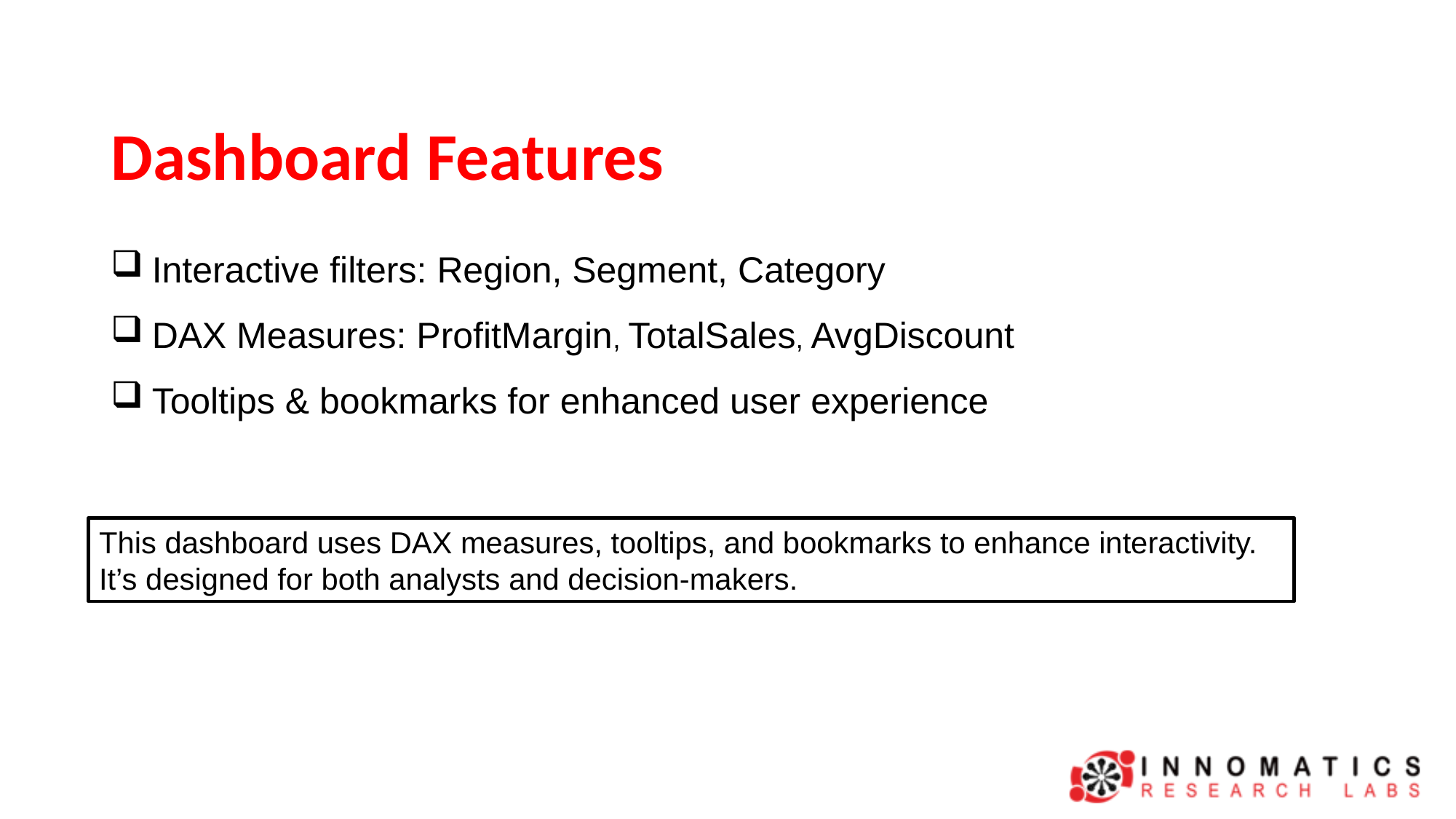

# Dashboard Features
Interactive filters: Region, Segment, Category
DAX Measures: ProfitMargin, TotalSales, AvgDiscount
Tooltips & bookmarks for enhanced user experience
This dashboard uses DAX measures, tooltips, and bookmarks to enhance interactivity. It’s designed for both analysts and decision-makers.